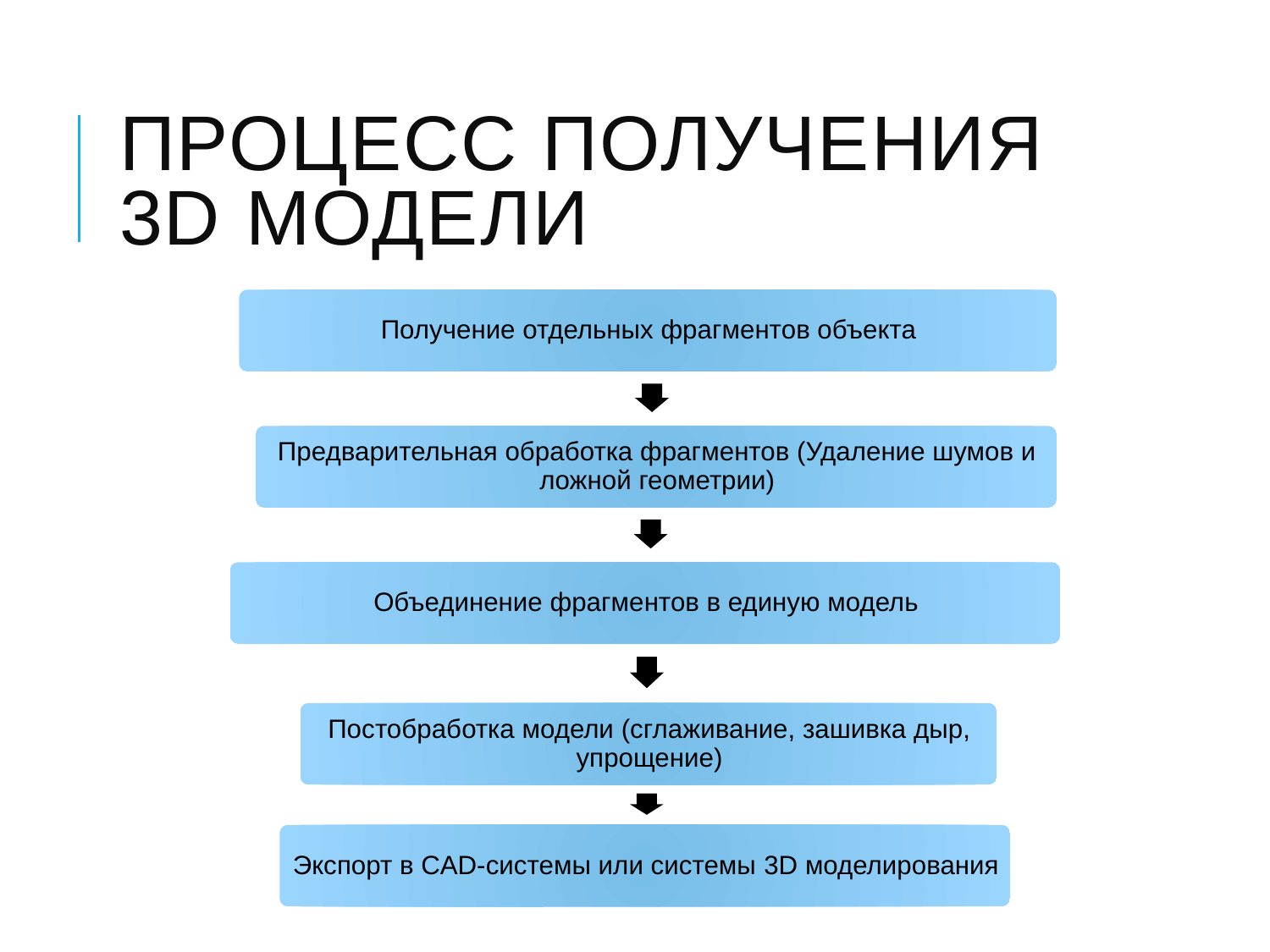

# Процесс получения 3D модели
Получение отдельных фрагментов объекта

Предварительная обработка фрагментов (Удаление шумов и ложной геометрии)

Объединение фрагментов в единую модель

Постобработка модели (сглаживание, зашивка дыр, упрощение)

Экспорт в CAD-системы или системы 3D моделирования